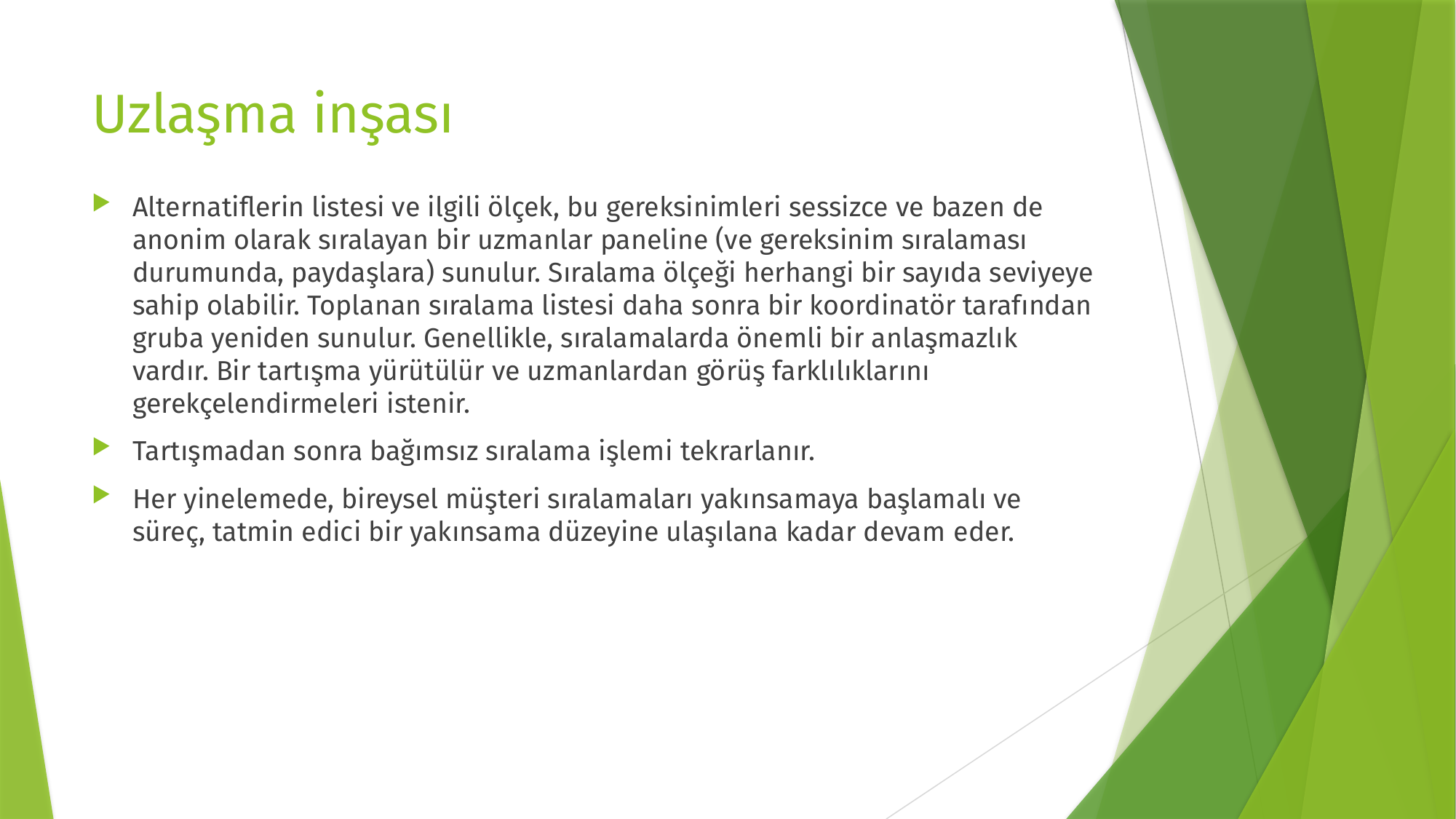

# Uzlaşma inşası
Alternatiflerin listesi ve ilgili ölçek, bu gereksinimleri sessizce ve bazen de anonim olarak sıralayan bir uzmanlar paneline (ve gereksinim sıralaması durumunda, paydaşlara) sunulur. Sıralama ölçeği herhangi bir sayıda seviyeye sahip olabilir. Toplanan sıralama listesi daha sonra bir koordinatör tarafından gruba yeniden sunulur. Genellikle, sıralamalarda önemli bir anlaşmazlık vardır. Bir tartışma yürütülür ve uzmanlardan görüş farklılıklarını gerekçelendirmeleri istenir.
Tartışmadan sonra bağımsız sıralama işlemi tekrarlanır.
Her yinelemede, bireysel müşteri sıralamaları yakınsamaya başlamalı ve süreç, tatmin edici bir yakınsama düzeyine ulaşılana kadar devam eder.